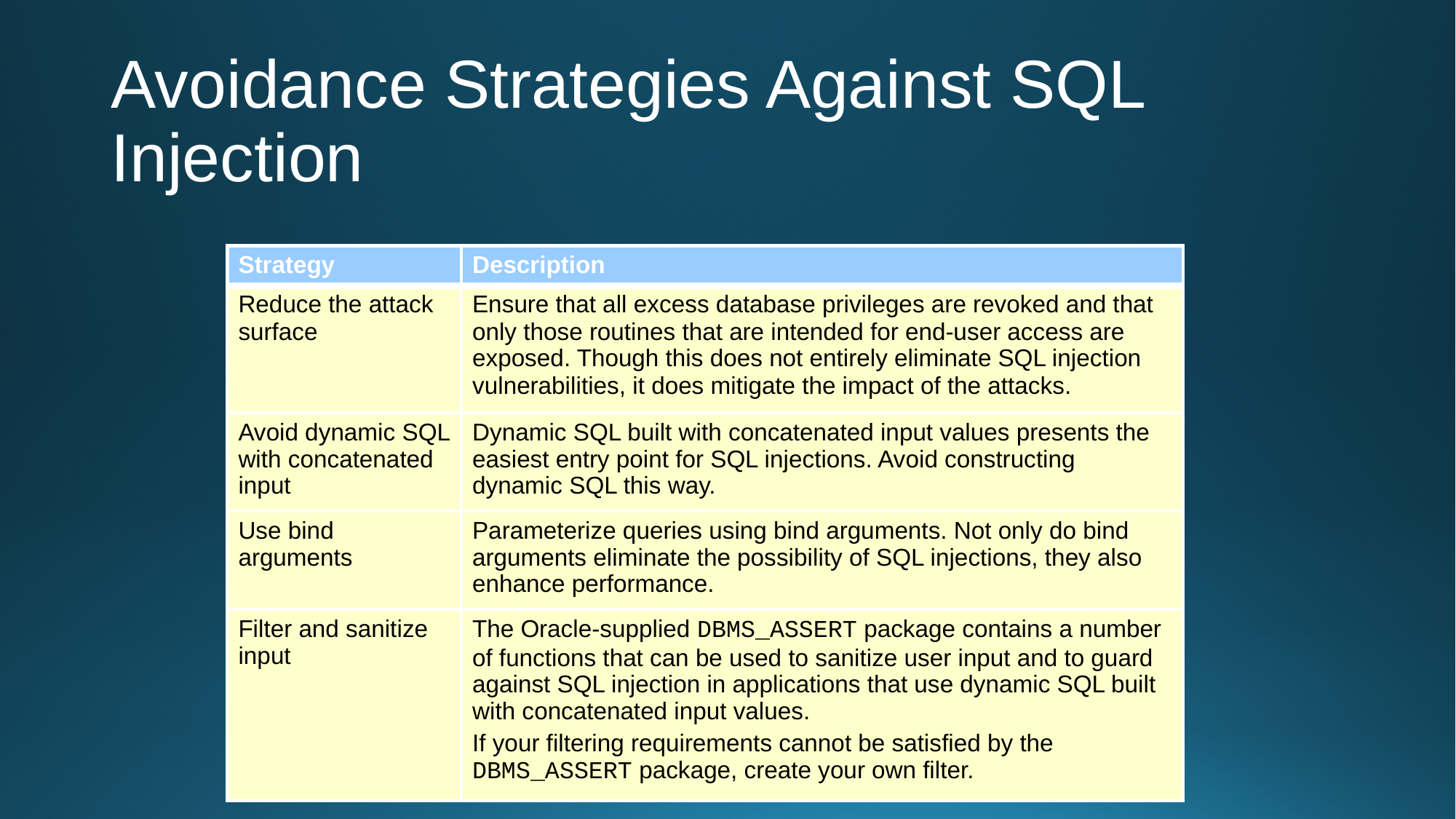

# Avoidance Strategies Against SQL Injection
| Strategy | Description |
| --- | --- |
| Reduce the attack surface | Ensure that all excess database privileges are revoked and that only those routines that are intended for end-user access are exposed. Though this does not entirely eliminate SQL injection vulnerabilities, it does mitigate the impact of the attacks. |
| Avoid dynamic SQL with concatenated input | Dynamic SQL built with concatenated input values presents the easiest entry point for SQL injections. Avoid constructing dynamic SQL this way. |
| Use bind arguments | Parameterize queries using bind arguments. Not only do bind arguments eliminate the possibility of SQL injections, they also enhance performance. |
| Filter and sanitize input | The Oracle-supplied DBMS\_ASSERT package contains a number of functions that can be used to sanitize user input and to guard against SQL injection in applications that use dynamic SQL built with concatenated input values. If your filtering requirements cannot be satisfied by the DBMS\_ASSERT package, create your own filter. |